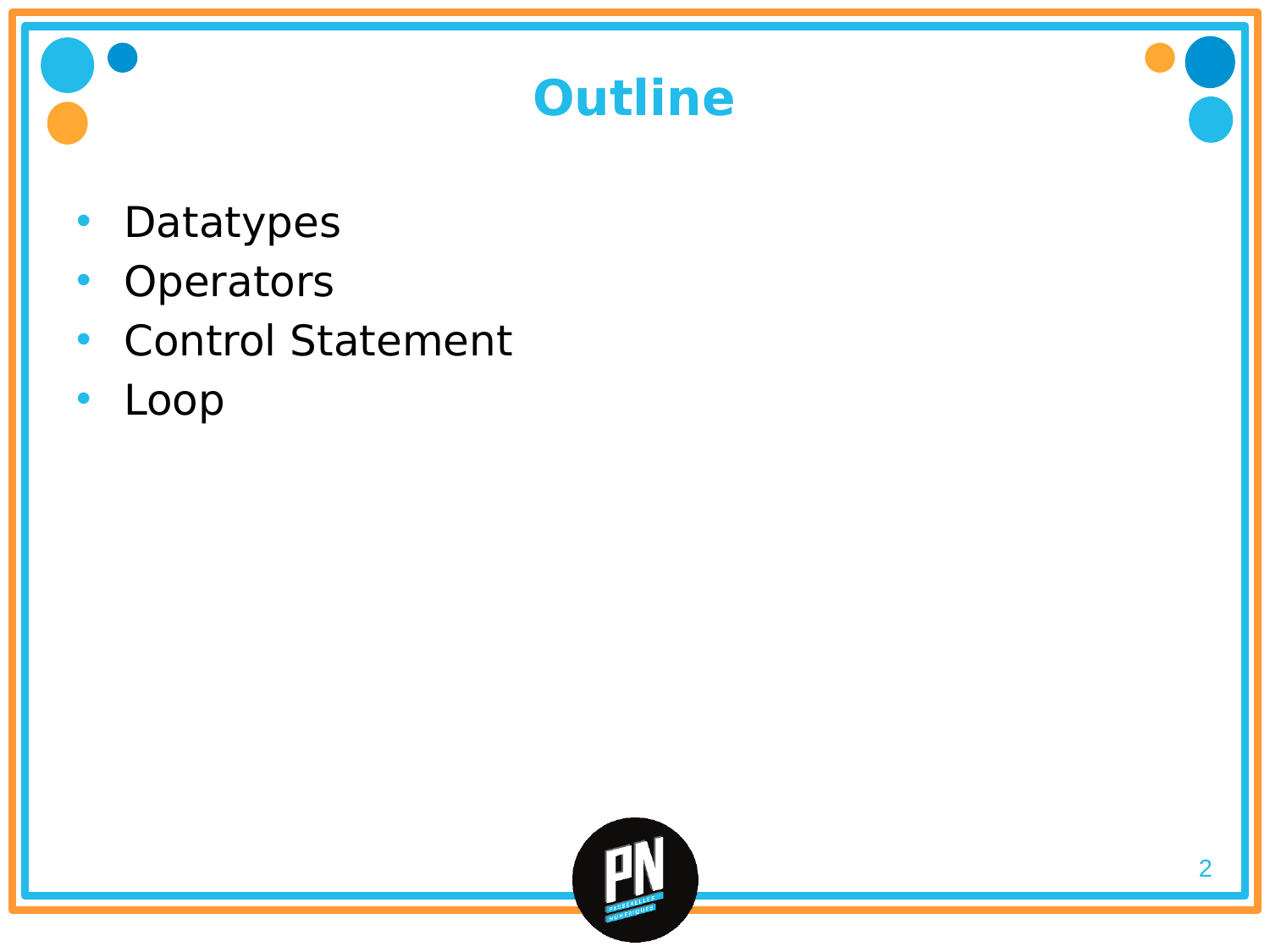

# Outline
Datatypes
Operators
Control Statement
Loop